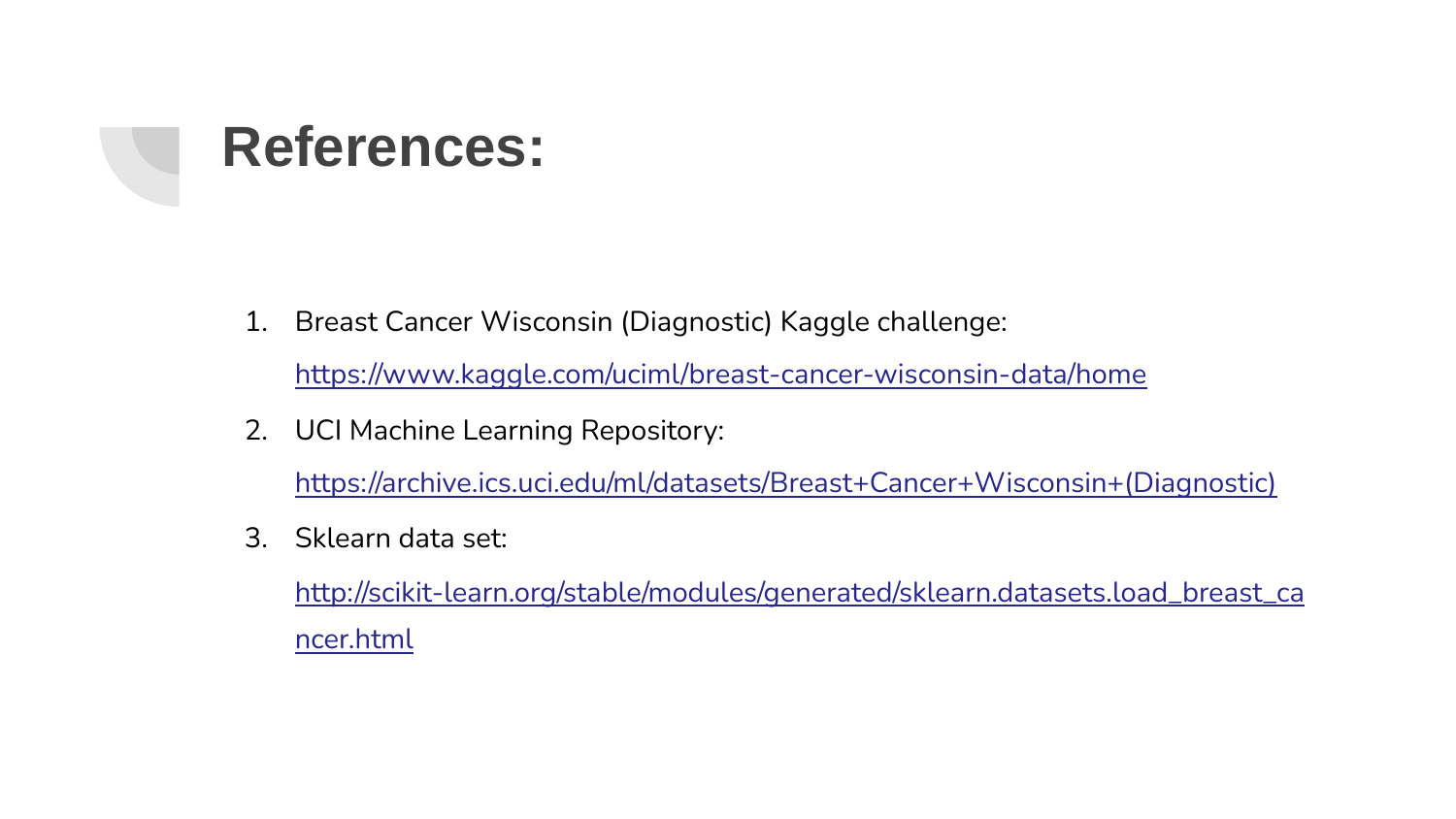

# References:
Breast Cancer Wisconsin (Diagnostic) Kaggle challenge:       https://www.kaggle.com/uciml/breast-cancer-wisconsin-data/home
UCI Machine Learning Repository: https://archive.ics.uci.edu/ml/datasets/Breast+Cancer+Wisconsin+(Diagnostic)
Sklearn data set: http://scikit-learn.org/stable/modules/generated/sklearn.datasets.load_breast_cancer.html